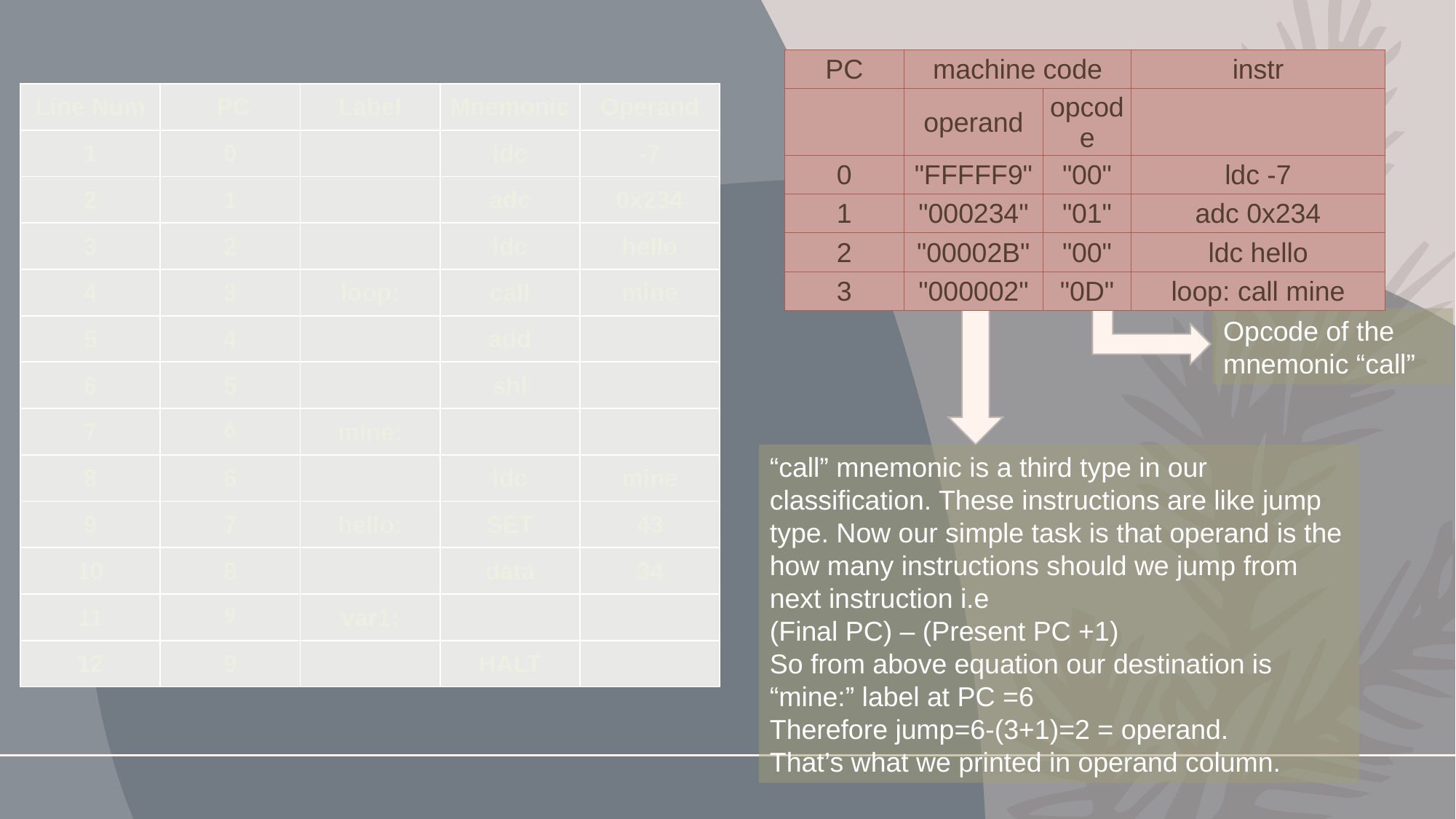

| PC | machine code |  | instr |
| --- | --- | --- | --- |
|  | operand | opcode |  |
| 0 | "FFFFF9" | "00" | ldc -7 |
| 1 | "000234" | "01" | adc 0x234 |
| 2 | "00002B" | "00" | ldc hello |
| 3 | "000002" | "0D" | loop: call mine |
| Line Num | PC | Label | Mnemonic | Operand |
| --- | --- | --- | --- | --- |
| 1 | 0 |  | ldc | -7 |
| 2 | 1 |  | adc | 0x234 |
| 3 | 2 |  | ldc | hello |
| 4 | 3 | loop: | call | mine |
| 5 | 4 |  | add |  |
| 6 | 5 |  | shl |  |
| 7 | 6 | mine: |  |  |
| 8 | 6 |  | ldc | mine |
| 9 | 7 | hello: | SET | 43 |
| 10 | 8 |  | data | 34 |
| 11 | 9 | var1: |  |  |
| 12 | 9 |  | HALT |  |

Opcode of the mnemonic “call”
“call” mnemonic is a third type in our classification. These instructions are like jump type. Now our simple task is that operand is the how many instructions should we jump from next instruction i.e
(Final PC) – (Present PC +1)
So from above equation our destination is “mine:” label at PC =6
Therefore jump=6-(3+1)=2 = operand.
That’s what we printed in operand column.